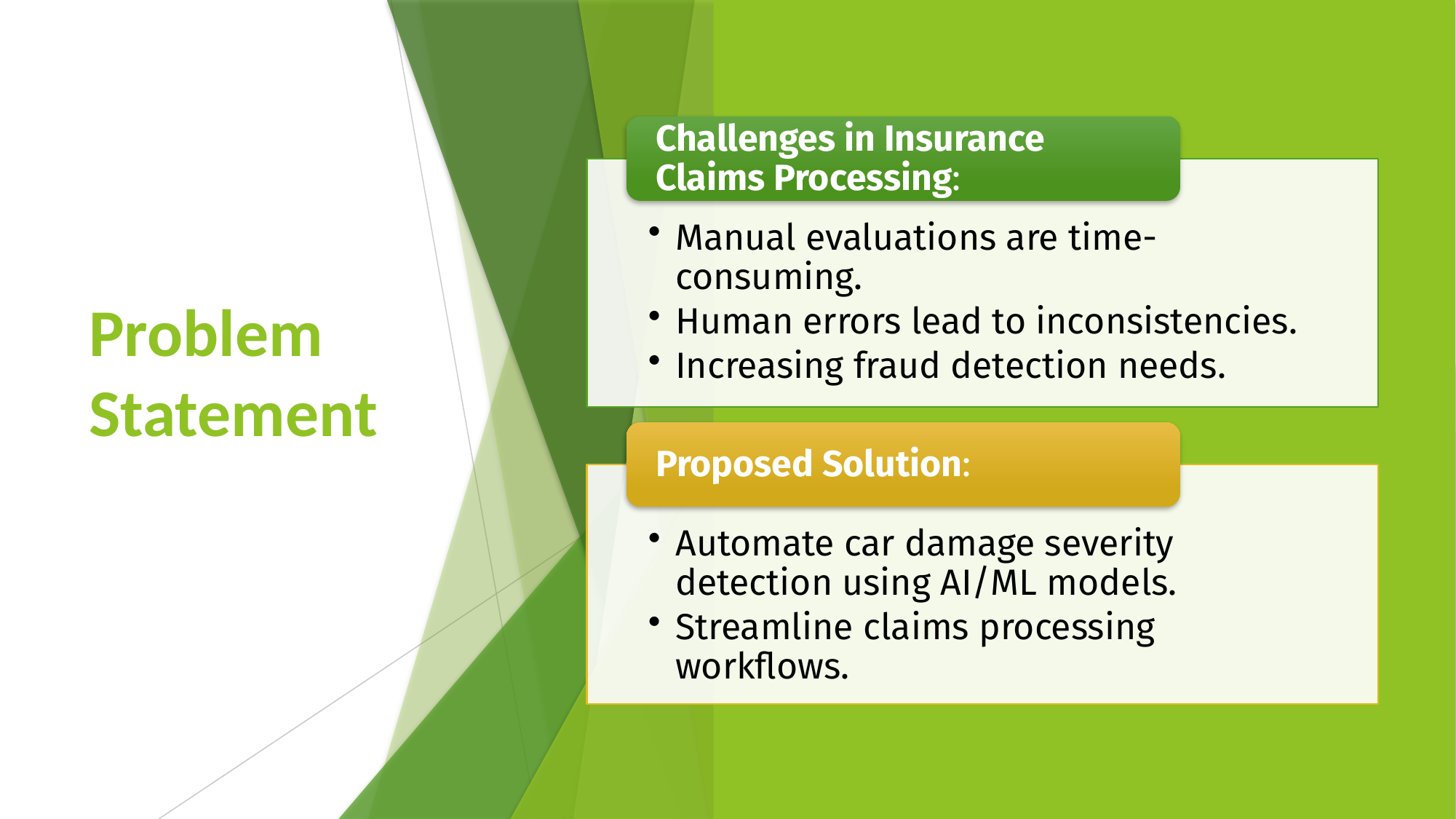

Manual evaluations are time-consuming.
Human errors lead to inconsistencies.
Increasing fraud detection needs.
Challenges in Insurance Claims Processing:
Automate car damage severity detection using AI/ML models.
Streamline claims processing workflows.
Proposed Solution:
# Problem Statement